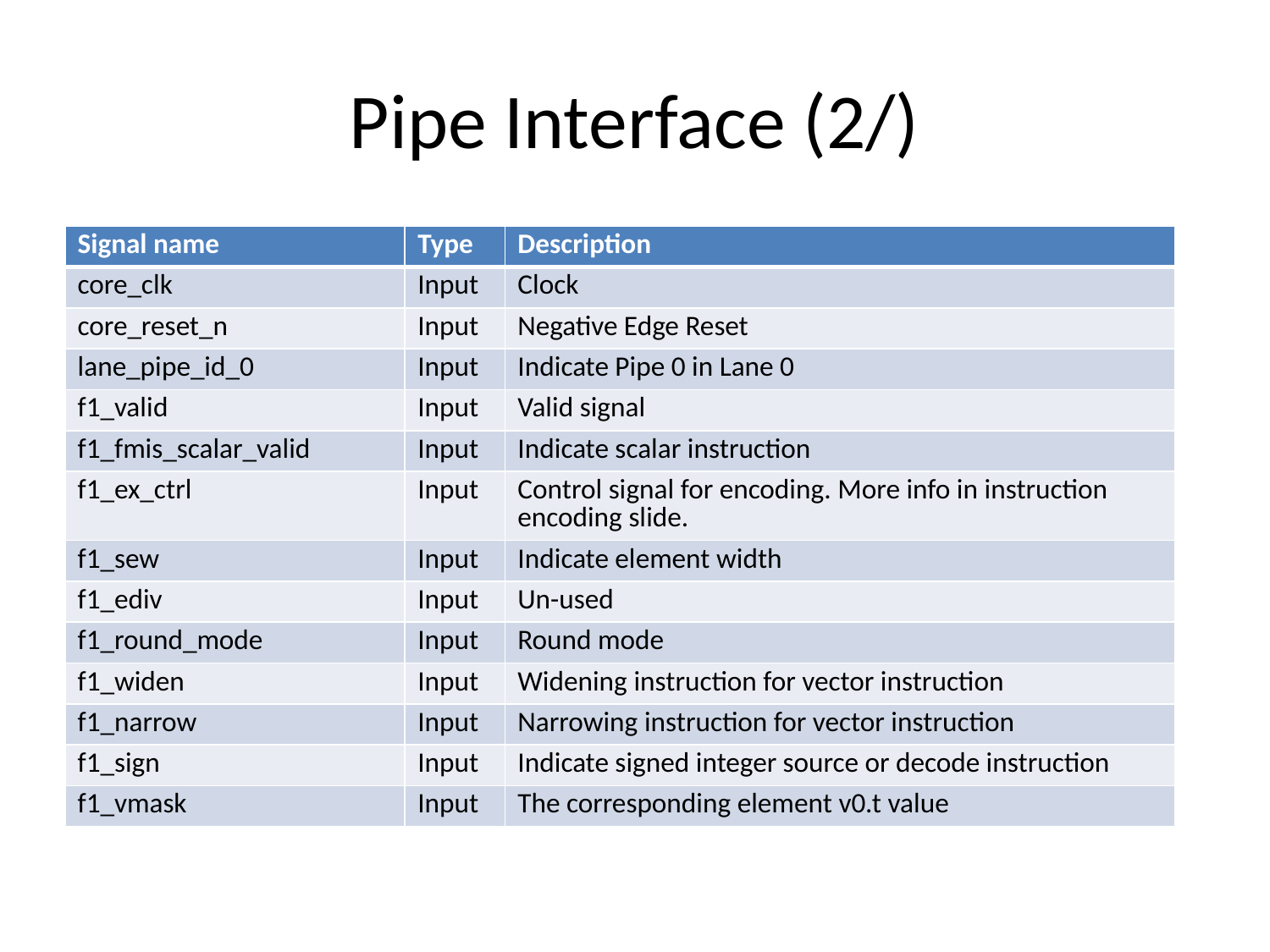

# Pipe Interface (2/)
| Signal name | Type | Description |
| --- | --- | --- |
| core\_clk | Input | Clock |
| core\_reset\_n | Input | Negative Edge Reset |
| lane\_pipe\_id\_0 | Input | Indicate Pipe 0 in Lane 0 |
| f1\_valid | Input | Valid signal |
| f1\_fmis\_scalar\_valid | Input | Indicate scalar instruction |
| f1\_ex\_ctrl | Input | Control signal for encoding. More info in instruction encoding slide. |
| f1\_sew | Input | Indicate element width |
| f1\_ediv | Input | Un-used |
| f1\_round\_mode | Input | Round mode |
| f1\_widen | Input | Widening instruction for vector instruction |
| f1\_narrow | Input | Narrowing instruction for vector instruction |
| f1\_sign | Input | Indicate signed integer source or decode instruction |
| f1\_vmask | Input | The corresponding element v0.t value |